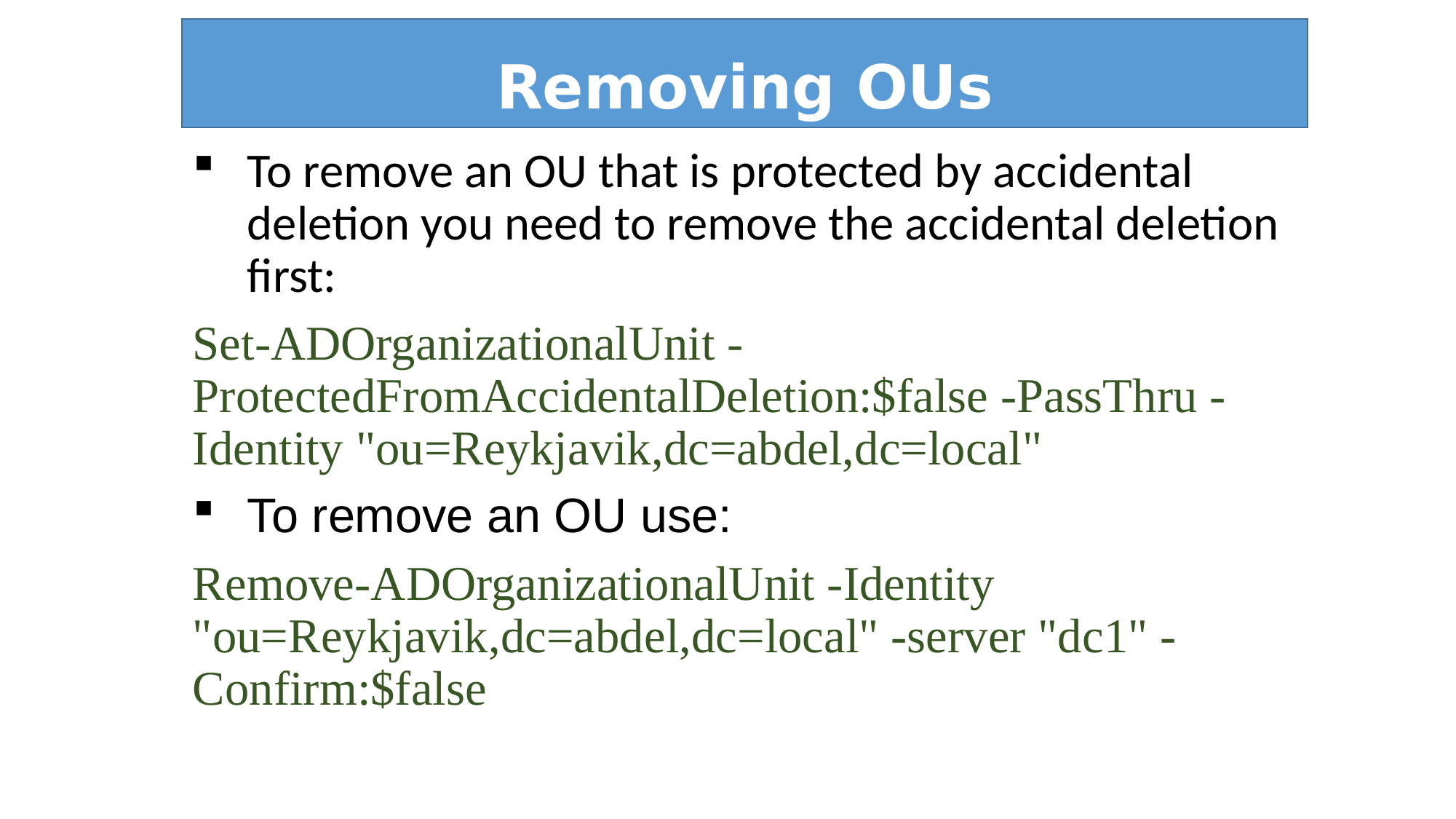

# Removing OUs
To remove an OU that is protected by accidental deletion you need to remove the accidental deletion first:
Set-ADOrganizationalUnit -ProtectedFromAccidentalDeletion:$false -PassThru -Identity "ou=Reykjavik,dc=abdel,dc=local"
To remove an OU use:
Remove-ADOrganizationalUnit -Identity "ou=Reykjavik,dc=abdel,dc=local" -server "dc1" -Confirm:$false